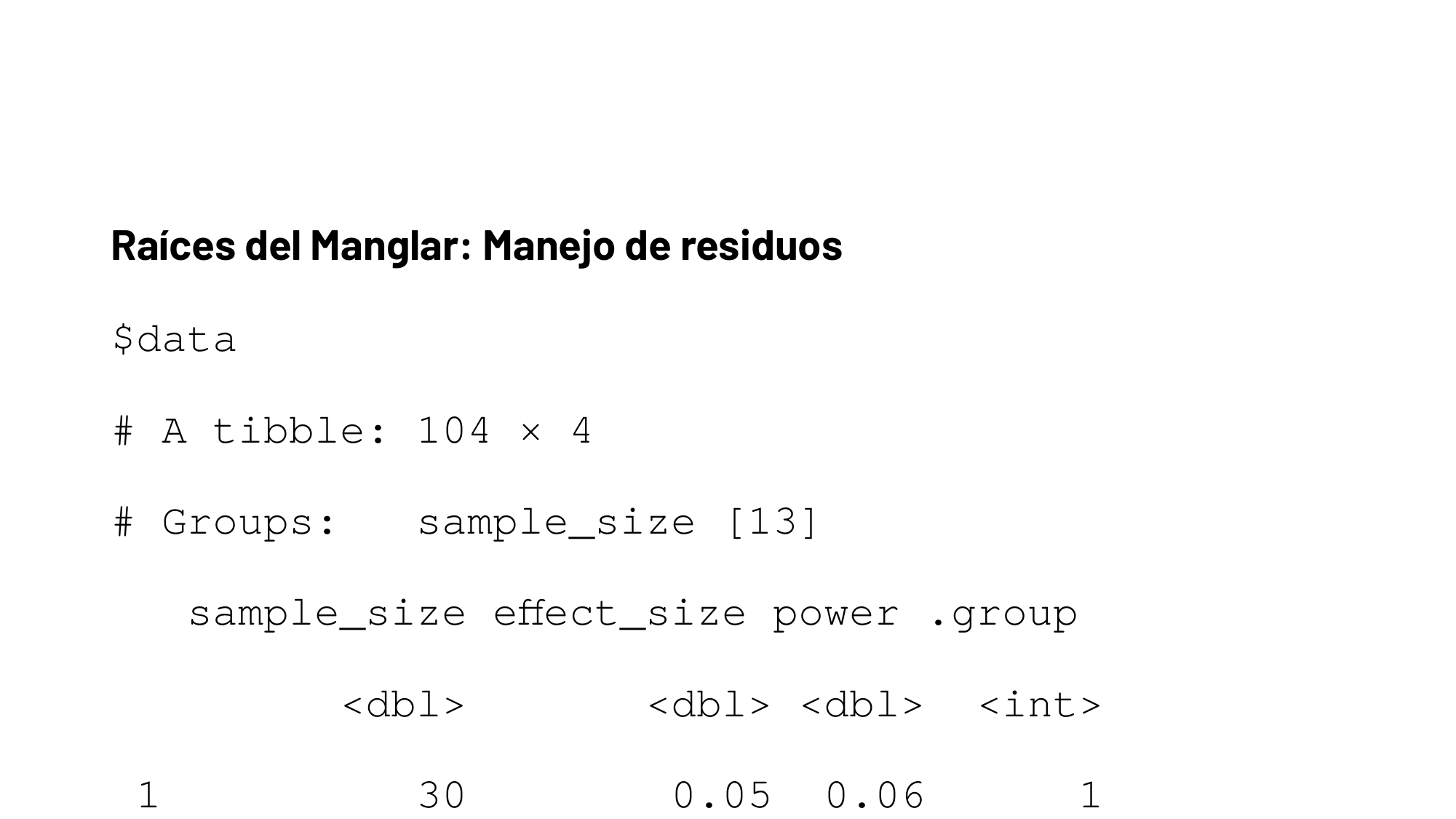

Raíces del Manglar: Manejo de residuos
$data
# A tibble: 104 × 4
# Groups:   sample_size [13]
   sample_size effect_size power .group
         <dbl>       <dbl> <dbl>  <int>
 1          30        0.05  0.06      1
 2          30        0.1   0.09      1
 3          30        0.15  0.09      1
 4          30        0.2   0.12      1
 5          30        0.25  0.11      1
 6          30        0.3   0.12      1
 7          30        0.35  0.11      1
 8          30        0.4   0.14      1
 9          40        0.05  0.17      2
10          40        0.1   0.2       2
# ℹ 94 more rows

$layers
$layers[[1]]
geom_point: na.rm = FALSE
stat_identity: na.rm = FALSE
position_identity

$layers[[2]]
geom_line: na.rm = FALSE, orientation = NA
stat_identity: na.rm = FALSE
position_identity

$layers[[3]]
mapping: yintercept = ~yintercept
geom_hline: na.rm = FALSE
stat_identity: na.rm = FALSE
position_identity

$scales
<ggproto object: Class ScalesList, gg>
    add: function
    add_defaults: function
    add_missing: function
    backtransform_df: function
    clone: function
    find: function
    get_scales: function
    has_scale: function
    input: function
    map_df: function
    n: function
    non_position_scales: function
    scales: list
    set_palettes: function
    train_df: function
    transform_df: function
    super:  <ggproto object: Class ScalesList, gg>

$guides
<Guides[0] ggproto object>

<empty>

$mapping
$x
<quosure>
expr: ^sample_size
env:  0x0000012c783aa938

$y
<quosure>
expr: ^power
env:  0x0000012c783aa938

$group
<quosure>
expr: ^effect_size
env:  0x0000012c783aa938

$colour
<quosure>
expr: ^effect_size
env:  0x0000012c783aa938

attr(,"class")
[1] "uneval"

$theme
$line
$colour
[1] "black"

$linewidth
[1] 0.5

$linetype
[1] 1

$lineend
[1] "butt"

$arrow
[1] FALSE

$inherit.blank
[1] TRUE

attr(,"class")
[1] "element_line" "element"

$rect
$fill
[1] "white"

$colour
[1] "black"

$linewidth
[1] 0.5

$linetype
[1] 1

$inherit.blank
[1] TRUE

attr(,"class")
[1] "element_rect" "element"

$text
$family
[1] ""

$face
[1] "plain"

$colour
[1] "black"

$size
[1] 11

$hjust
[1] 0.5

$vjust
[1] 0.5

$angle
[1] 0

$lineheight
[1] 0.9

$margin
[1] 0points 0points 0points 0points

$debug
[1] FALSE

$inherit.blank
[1] TRUE

attr(,"class")
[1] "element_text" "element"

$title
NULL

$aspect.ratio
NULL

$axis.title
NULL

$axis.title.x
$family
NULL

$face
NULL

$colour
NULL

$size
NULL

$hjust
NULL

$vjust
[1] 1

$angle
NULL

$lineheight
NULL

$margin
[1] 2.75points 0points    0points    0points

$debug
NULL

$inherit.blank
[1] TRUE

attr(,"class")
[1] "element_text" "element"

$axis.title.x.top
$family
NULL

$face
NULL

$colour
NULL

$size
NULL

$hjust
NULL

$vjust
[1] 0

$angle
NULL

$lineheight
NULL

$margin
[1] 0points    0points    2.75points 0points

$debug
NULL

$inherit.blank
[1] TRUE

attr(,"class")
[1] "element_text" "element"

$axis.title.x.bottom
NULL

$axis.title.y
$family
NULL

$face
NULL

$colour
NULL

$size
NULL

$hjust
NULL

$vjust
[1] 1

$angle
[1] 90

$lineheight
NULL

$margin
[1] 0points    2.75points 0points    0points

$debug
NULL

$inherit.blank
[1] TRUE

attr(,"class")
[1] "element_text" "element"

$axis.title.y.left
NULL

$axis.title.y.right
$family
NULL

$face
NULL

$colour
NULL

$size
NULL

$hjust
NULL

$vjust
[1] 1

$angle
[1] -90

$lineheight
NULL

$margin
[1] 0points    0points    0points    2.75points

$debug
NULL

$inherit.blank
[1] TRUE

attr(,"class")
[1] "element_text" "element"

$axis.text
$family
NULL

$face
NULL

$colour
[1] "grey30"

$size
[1] 0.8 *

$hjust
NULL

$vjust
NULL

$angle
NULL

$lineheight
NULL

$margin
NULL

$debug
NULL

$inherit.blank
[1] TRUE

attr(,"class")
[1] "element_text" "element"

$axis.text.x
$family
NULL

$face
NULL

$colour
NULL

$size
NULL

$hjust
NULL

$vjust
[1] 1

$angle
NULL

$lineheight
NULL

$margin
[1] 2.2points 0points   0points   0points

$debug
NULL

$inherit.blank
[1] TRUE

attr(,"class")
[1] "element_text" "element"

$axis.text.x.top
$family
NULL

$face
NULL

$colour
NULL

$size
NULL

$hjust
NULL

$vjust
[1] 0

$angle
NULL

$lineheight
NULL

$margin
[1] 0points   0points   2.2points 0points

$debug
NULL

$inherit.blank
[1] TRUE

attr(,"class")
[1] "element_text" "element"

$axis.text.x.bottom
NULL

$axis.text.y
$family
NULL

$face
NULL

$colour
NULL

$size
NULL

$hjust
[1] 1

$vjust
NULL

$angle
NULL

$lineheight
NULL

$margin
[1] 0points   2.2points 0points   0points

$debug
NULL

$inherit.blank
[1] TRUE

attr(,"class")
[1] "element_text" "element"

$axis.text.y.left
NULL

$axis.text.y.right
$family
NULL

$face
NULL

$colour
NULL

$size
NULL

$hjust
[1] 0

$vjust
NULL

$angle
NULL

$lineheight
NULL

$margin
[1] 0points   0points   0points   2.2points

$debug
NULL

$inherit.blank
[1] TRUE

attr(,"class")
[1] "element_text" "element"

$axis.text.theta
NULL

$axis.text.r
$family
NULL

$face
NULL

$colour
NULL

$size
NULL

$hjust
[1] 0.5

$vjust
NULL

$angle
NULL

$lineheight
NULL

$margin
[1] 0points   2.2points 0points   2.2points

$debug
NULL

$inherit.blank
[1] TRUE

attr(,"class")
[1] "element_text" "element"

$axis.ticks
list()
attr(,"class")
[1] "element_blank" "element"

$axis.ticks.x
NULL

$axis.ticks.x.top
NULL

$axis.ticks.x.bottom
NULL

$axis.ticks.y
NULL

$axis.ticks.y.left
NULL

$axis.ticks.y.right
NULL

$axis.ticks.theta
NULL

$axis.ticks.r
NULL

$axis.minor.ticks.x.top
NULL

$axis.minor.ticks.x.bottom
NULL

$axis.minor.ticks.y.left
NULL

$axis.minor.ticks.y.right
NULL

$axis.minor.ticks.theta
NULL

$axis.minor.ticks.r
NULL

$axis.ticks.length
[1] 2.75points

$axis.ticks.length.x
NULL

$axis.ticks.length.x.top
NULL

$axis.ticks.length.x.bottom
NULL

$axis.ticks.length.y
NULL

$axis.ticks.length.y.left
NULL

$axis.ticks.length.y.right
NULL

$axis.ticks.length.theta
NULL

$axis.ticks.length.r
NULL

$axis.minor.ticks.length
[1] 0.75 *

$axis.minor.ticks.length.x
NULL

$axis.minor.ticks.length.x.top
NULL

$axis.minor.ticks.length.x.bottom
NULL

$axis.minor.ticks.length.y
NULL

$axis.minor.ticks.length.y.left
NULL

$axis.minor.ticks.length.y.right
NULL

$axis.minor.ticks.length.theta
NULL

$axis.minor.ticks.length.r
NULL

$axis.line
list()
attr(,"class")
[1] "element_blank" "element"

$axis.line.x
NULL

$axis.line.x.top
NULL

$axis.line.x.bottom
NULL

$axis.line.y
NULL

$axis.line.y.left
NULL

$axis.line.y.right
NULL

$axis.line.theta
NULL

$axis.line.r
NULL

$legend.background
list()
attr(,"class")
[1] "element_blank" "element"

$legend.margin
[1] 5.5points 5.5points 5.5points 5.5points

$legend.spacing
[1] 11points

$legend.spacing.x
NULL

$legend.spacing.y
NULL

$legend.key
list()
attr(,"class")
[1] "element_blank" "element"

$legend.key.size
[1] 1.2lines

$legend.key.height
NULL

$legend.key.width
NULL

$legend.key.spacing
[1] 5.5points

$legend.key.spacing.x
NULL

$legend.key.spacing.y
NULL

$legend.frame
NULL

$legend.ticks
NULL

$legend.ticks.length
[1] 0.2 *

$legend.axis.line
NULL

$legend.text
$family
NULL

$face
NULL

$colour
NULL

$size
[1] 0.8 *

$hjust
NULL

$vjust
NULL

$angle
NULL

$lineheight
NULL

$margin
NULL

$debug
NULL

$inherit.blank
[1] TRUE

attr(,"class")
[1] "element_text" "element"

$legend.text.position
NULL

$legend.title
$family
NULL

$face
NULL

$colour
NULL

$size
NULL

$hjust
[1] 0

$vjust
NULL

$angle
NULL

$lineheight
NULL

$margin
NULL

$debug
NULL

$inherit.blank
[1] TRUE

attr(,"class")
[1] "element_text" "element"

$legend.title.position
NULL

$legend.position
[1] "right"

$legend.position.inside
NULL

$legend.direction
NULL

$legend.byrow
NULL

$legend.justification
[1] "center"

$legend.justification.top
NULL

$legend.justification.bottom
NULL

$legend.justification.left
NULL

$legend.justification.right
NULL

$legend.justification.inside
NULL

$legend.location
NULL

$legend.box
NULL

$legend.box.just
NULL

$legend.box.margin
[1] 0cm 0cm 0cm 0cm

$legend.box.background
list()
attr(,"class")
[1] "element_blank" "element"

$legend.box.spacing
[1] 11points

$panel.background
list()
attr(,"class")
[1] "element_blank" "element"

$panel.border
list()
attr(,"class")
[1] "element_blank" "element"

$panel.spacing
[1] 5.5points

$panel.spacing.x
NULL

$panel.spacing.y
NULL

$panel.grid
$colour
[1] "grey92"

$linewidth
NULL

$linetype
NULL

$lineend
NULL

$arrow
[1] FALSE

$inherit.blank
[1] TRUE

attr(,"class")
[1] "element_line" "element"

$panel.grid.major
NULL

$panel.grid.minor
$colour
NULL

$linewidth
[1] 0.5 *

$linetype
NULL

$lineend
NULL

$arrow
[1] FALSE

$inherit.blank
[1] TRUE

attr(,"class")
[1] "element_line" "element"

$panel.grid.major.x
NULL

$panel.grid.major.y
NULL

$panel.grid.minor.x
NULL

$panel.grid.minor.y
NULL

$panel.ontop
[1] FALSE

$plot.background
list()
attr(,"class")
[1] "element_blank" "element"

$plot.title
$family
NULL

$face
NULL

$colour
NULL

$size
[1] 1.2 *

$hjust
[1] 0

$vjust
[1] 1

$angle
NULL

$lineheight
NULL

$margin
[1] 0points   0points   5.5points 0points

$debug
NULL

$inherit.blank
[1] TRUE

attr(,"class")
[1] "element_text" "element"

$plot.title.position
[1] "panel"

$plot.subtitle
$family
NULL

$face
NULL

$colour
NULL

$size
NULL

$hjust
[1] 0

$vjust
[1] 1

$angle
NULL

$lineheight
NULL

$margin
[1] 0points   0points   5.5points 0points

$debug
NULL

$inherit.blank
[1] TRUE

attr(,"class")
[1] "element_text" "element"

$plot.caption
$family
NULL

$face
NULL

$colour
NULL

$size
[1] 0.8 *

$hjust
[1] 1

$vjust
[1] 1

$angle
NULL

$lineheight
NULL

$margin
[1] 5.5points 0points   0points   0points

$debug
NULL

$inherit.blank
[1] TRUE

attr(,"class")
[1] "element_text" "element"

$plot.caption.position
[1] "panel"

$plot.tag
$family
NULL

$face
NULL

$colour
NULL

$size
[1] 1.2 *

$hjust
[1] 0.5

$vjust
[1] 0.5

$angle
NULL

$lineheight
NULL

$margin
NULL

$debug
NULL

$inherit.blank
[1] TRUE

attr(,"class")
[1] "element_text" "element"

$plot.tag.position
[1] "topleft"

$plot.tag.location
NULL

$plot.margin
[1] 5.5points 5.5points 5.5points 5.5points

$strip.background
list()
attr(,"class")
[1] "element_blank" "element"

$strip.background.x
NULL

$strip.background.y
NULL

$strip.clip
[1] "inherit"

$strip.placement
[1] "inside"

$strip.text
$family
NULL

$face
NULL

$colour
[1] "grey10"

$size
[1] 0.8 *

$hjust
NULL

$vjust
NULL

$angle
NULL

$lineheight
NULL

$margin
[1] 4.4points 4.4points 4.4points 4.4points

$debug
NULL

$inherit.blank
[1] TRUE

attr(,"class")
[1] "element_text" "element"

$strip.text.x
NULL

$strip.text.x.bottom
NULL

$strip.text.x.top
NULL

$strip.text.y
$family
NULL

$face
NULL

$colour
NULL

$size
NULL

$hjust
NULL

$vjust
NULL

$angle
[1] -90

$lineheight
NULL

$margin
NULL

$debug
NULL

$inherit.blank
[1] TRUE

attr(,"class")
[1] "element_text" "element"

$strip.text.y.left
$family
NULL

$face
NULL

$colour
NULL

$size
NULL

$hjust
NULL

$vjust
NULL

$angle
[1] 90

$lineheight
NULL

$margin
NULL

$debug
NULL

$inherit.blank
[1] TRUE

attr(,"class")
[1] "element_text" "element"

$strip.text.y.right
NULL

$strip.switch.pad.grid
[1] 2.75points

$strip.switch.pad.wrap
[1] 2.75points

attr(,"class")
[1] "theme" "gg"
attr(,"complete")
[1] TRUE
attr(,"validate")
[1] TRUE

$coordinates
<ggproto object: Class CoordCartesian, Coord, gg>
    aspect: function
    backtransform_range: function
    clip: on
    default: TRUE
    distance: function
    draw_panel: function
    expand: TRUE
    is_free: function
    is_linear: function
    labels: function
    limits: list
    modify_scales: function
    range: function
    render_axis_h: function
    render_axis_v: function
    render_bg: function
    render_fg: function
    reverse: none
    setup_data: function
    setup_layout: function
    setup_panel_guides: function
    setup_panel_params: function
    setup_params: function
    train_panel_guides: function
    transform: function
    super:  <ggproto object: Class CoordCartesian, Coord, gg>

$facet
<ggproto object: Class FacetNull, Facet, gg>
    attach_axes: function
    attach_strips: function
    compute_layout: function
    draw_back: function
    draw_front: function
    draw_labels: function
    draw_panel_content: function
    draw_panels: function
    finish_data: function
    format_strip_labels: function
    init_gtable: function
    init_scales: function
    map_data: function
    params: list
    set_panel_size: function
    setup_data: function
    setup_panel_params: function
    setup_params: function
    shrink: TRUE
    train_scales: function
    vars: function
    super:  <ggproto object: Class FacetNull, Facet, gg>

$plot_env
<environment: 0x0000012c783aa938>

$layout
<ggproto object: Class Layout, gg>
    coord: NULL
    coord_params: list
    facet: NULL
    facet_params: list
    finish_data: function
    get_scales: function
    layout: NULL
    map_position: function
    panel_params: NULL
    panel_scales_x: NULL
    panel_scales_y: NULL
    render: function
    render_labels: function
    reset_scales: function
    resolve_label: function
    setup: function
    setup_panel_guides: function
    setup_panel_params: function
    train_position: function
    super:  <ggproto object: Class Layout, gg>

$labels
$labels$x
[1] "Tamaño de la muestra"

$labels$y
[1] "Poder estadístico"

$labels$group
[1] "effect_size"

$labels$colour
[1] "effect_size"

$labels$yintercept
[1] "yintercept"

attr(,"class")
[1] "gg"     "ggplot"
Raíces del Manglar